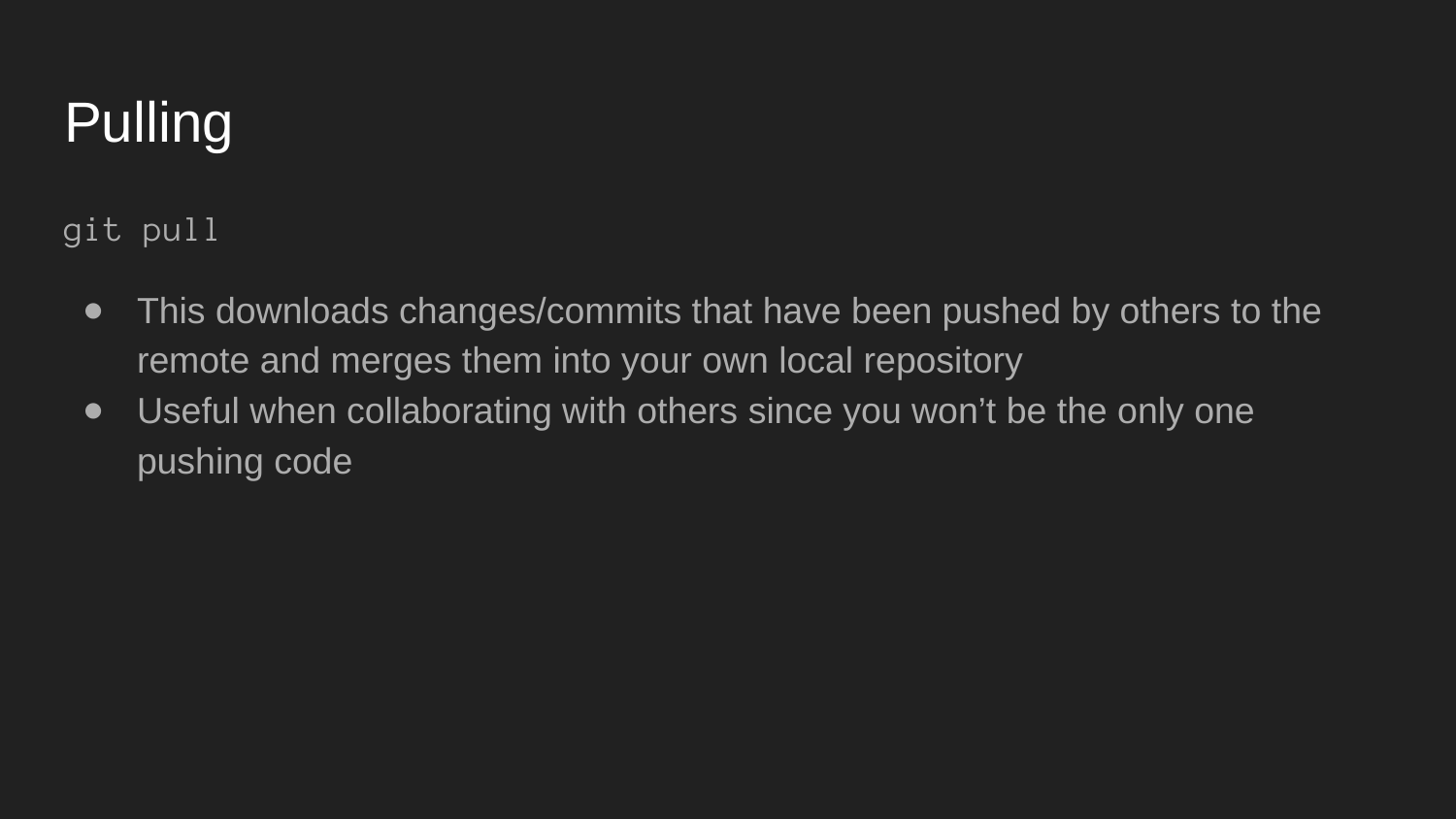

# Pulling
git pull
This downloads changes/commits that have been pushed by others to the remote and merges them into your own local repository
Useful when collaborating with others since you won’t be the only one pushing code